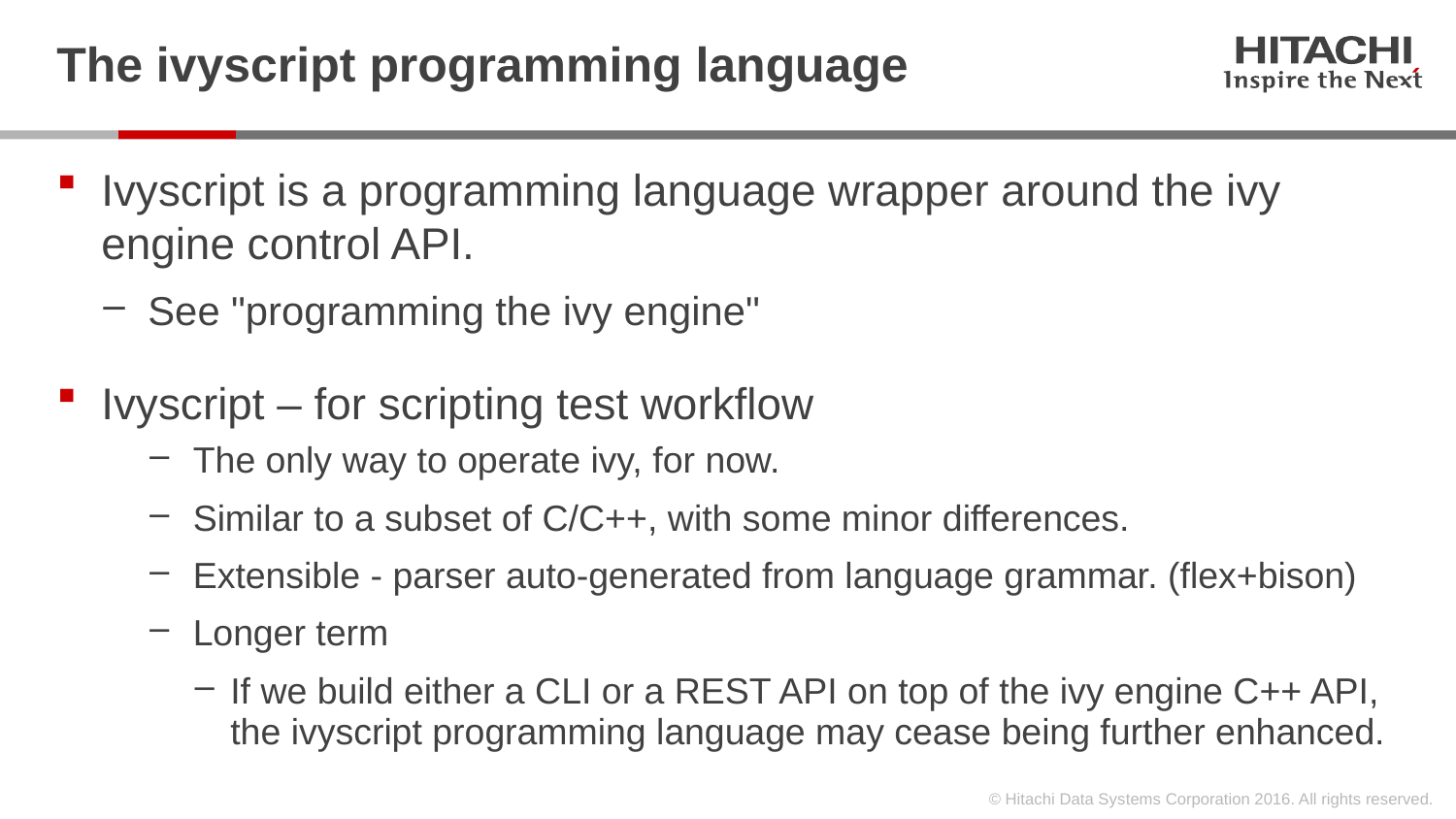

# The ivyscript programming language
Ivyscript is a programming language wrapper around the ivy engine control API.
See "programming the ivy engine"
Ivyscript – for scripting test workflow
The only way to operate ivy, for now.
Similar to a subset of C/C++, with some minor differences.
Extensible - parser auto-generated from language grammar. (flex+bison)
Longer term
If we build either a CLI or a REST API on top of the ivy engine C++ API, the ivyscript programming language may cease being further enhanced.